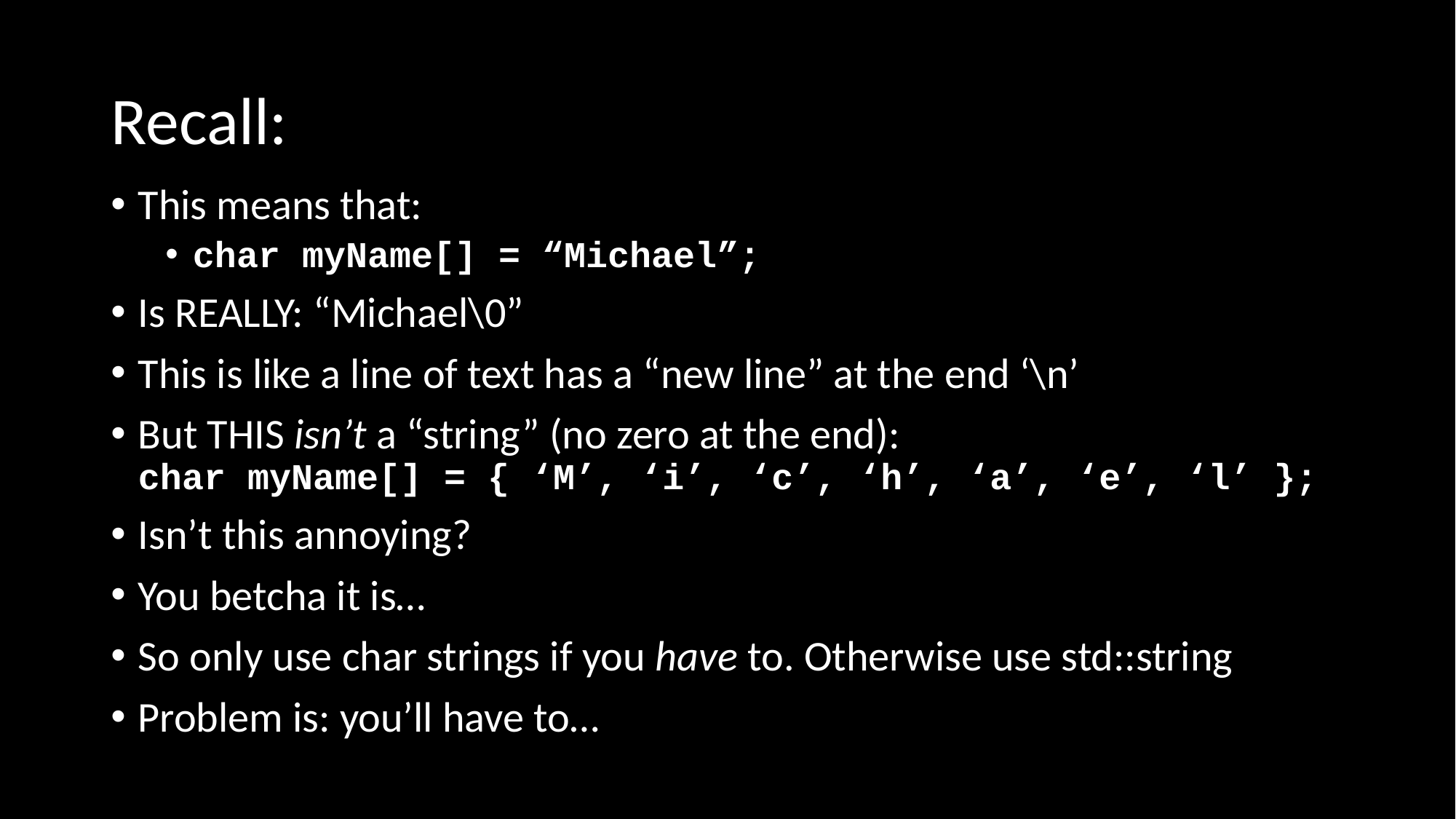

# Recall:
This means that:
char myName[] = “Michael”;
Is REALLY: “Michael\0”
This is like a line of text has a “new line” at the end ‘\n’
But THIS isn’t a “string” (no zero at the end):
char myName[] = { ‘M’, ‘i’, ‘c’, ‘h’, ‘a’, ‘e’, ‘l’ };
Isn’t this annoying?
You betcha it is…
So only use char strings if you have to. Otherwise use std::string
Problem is: you’ll have to…